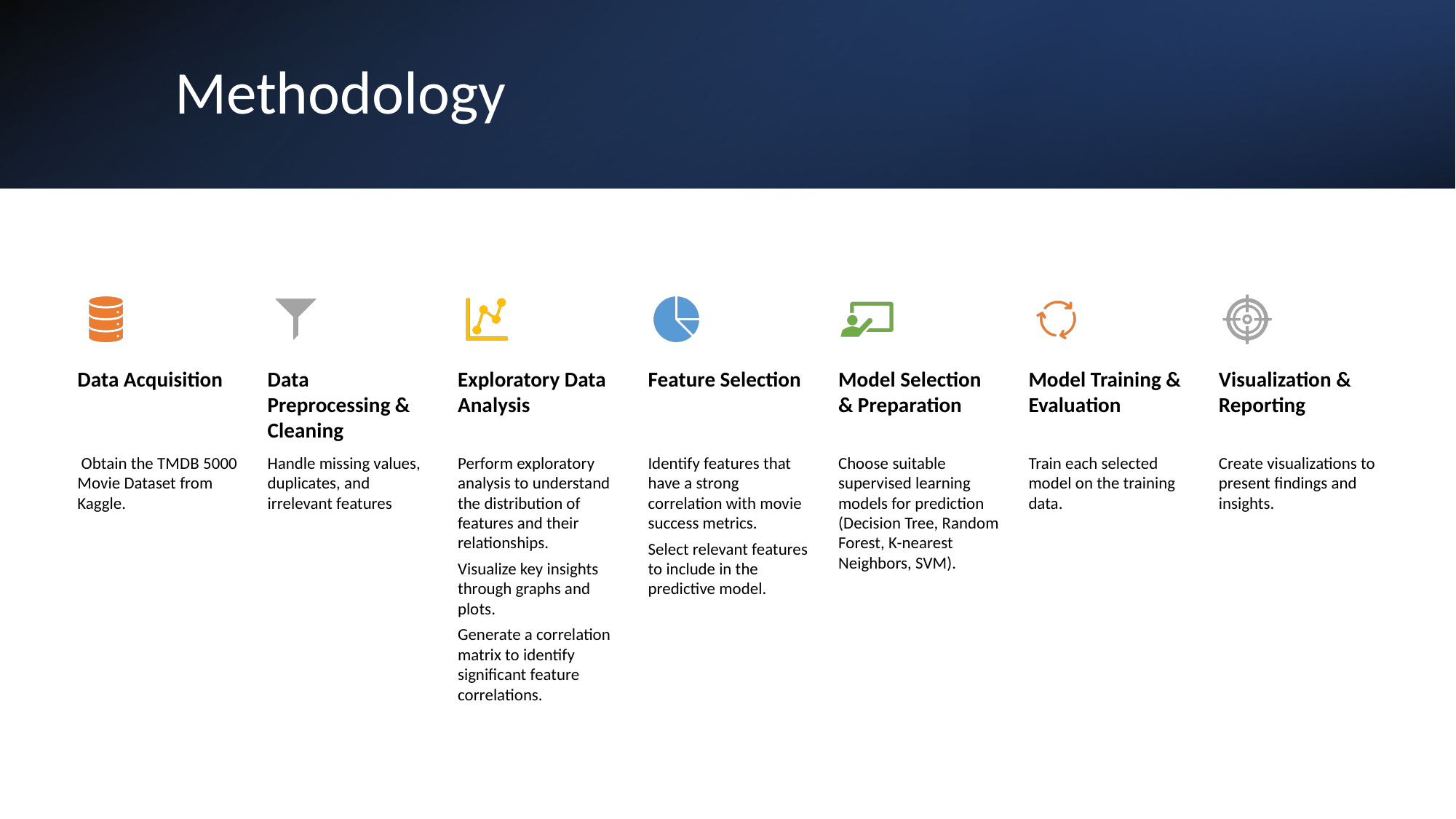

# Methodology
Data Acquisition
 Obtain the TMDB 5000 Movie Dataset from Kaggle.
Data Preprocessing & Cleaning
Handle missing values, duplicates, and irrelevant features
Exploratory Data Analysis
Perform exploratory analysis to understand the distribution of features and their relationships.
Visualize key insights through graphs and plots.
Generate a correlation matrix to identify significant feature correlations.
Feature Selection
Identify features that have a strong correlation with movie success metrics.
Select relevant features to include in the predictive model.
Model Selection & Preparation
Choose suitable supervised learning models for prediction (Decision Tree, Random Forest, K-nearest Neighbors, SVM).
Model Training & Evaluation
Train each selected model on the training data.
Visualization & Reporting
Create visualizations to present findings and insights.